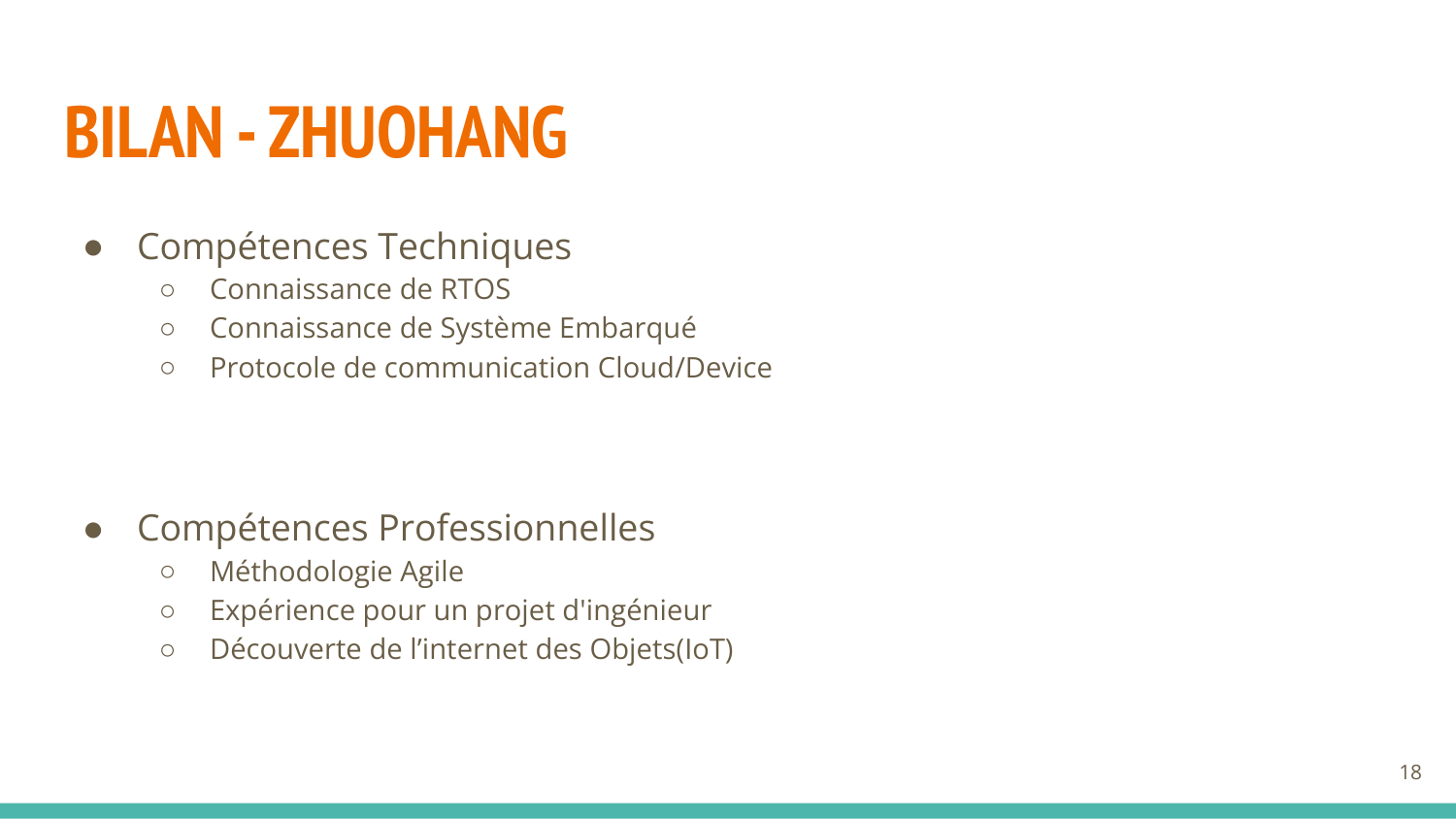

# BILAN - ZHUOHANG
Compétences Techniques
Connaissance de RTOS
Connaissance de Système Embarqué
Protocole de communication Cloud/Device

Compétences Professionnelles
Méthodologie Agile
Expérience pour un projet d'ingénieur
Découverte de l’internet des Objets(IoT)
18